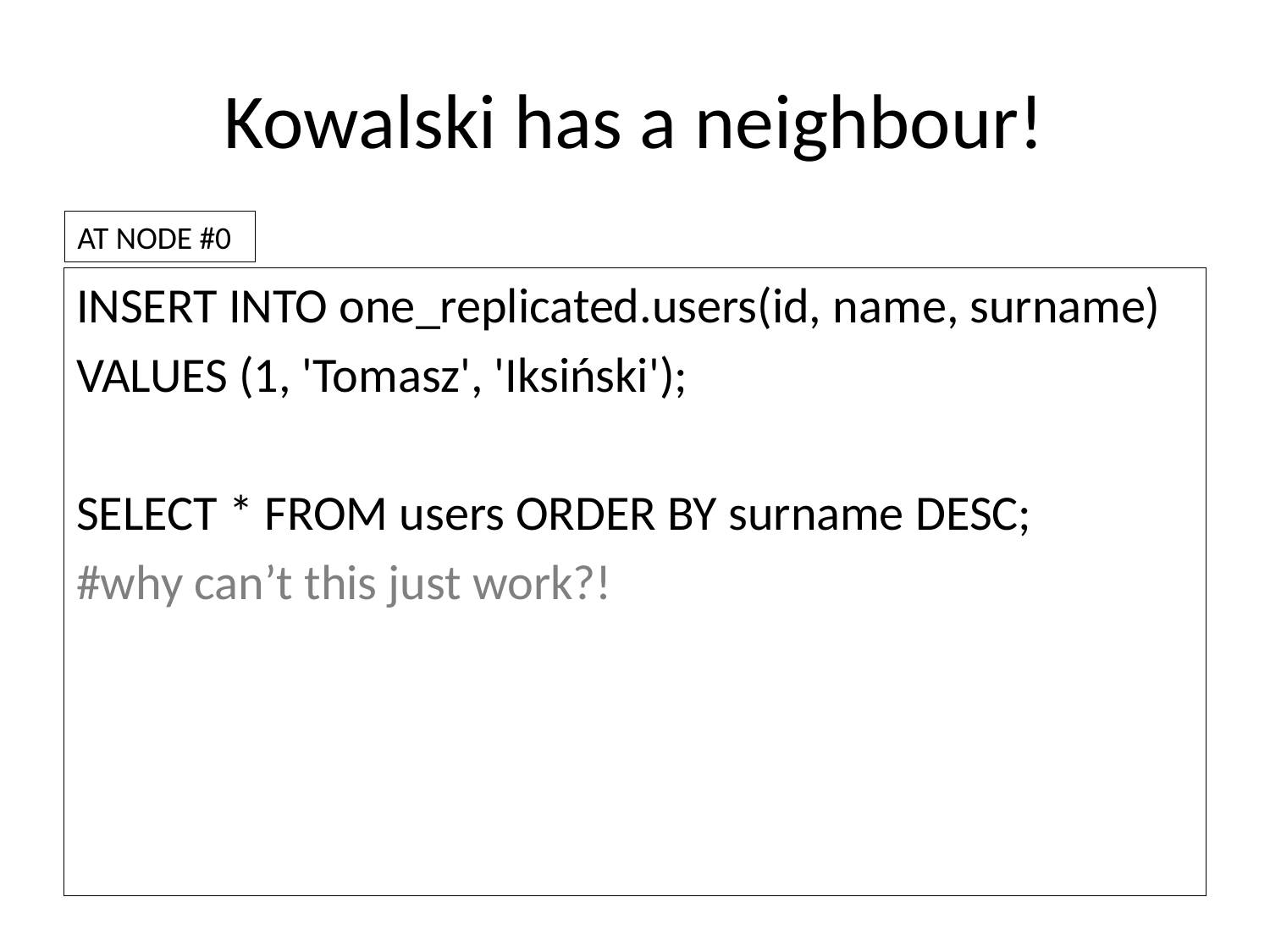

# Kowalski has a neighbour!
AT NODE #0
INSERT INTO one_replicated.users(id, name, surname)
VALUES (1, 'Tomasz', 'Iksiński');

SELECT * FROM users ORDER BY surname DESC;
#why can’t this just work?!